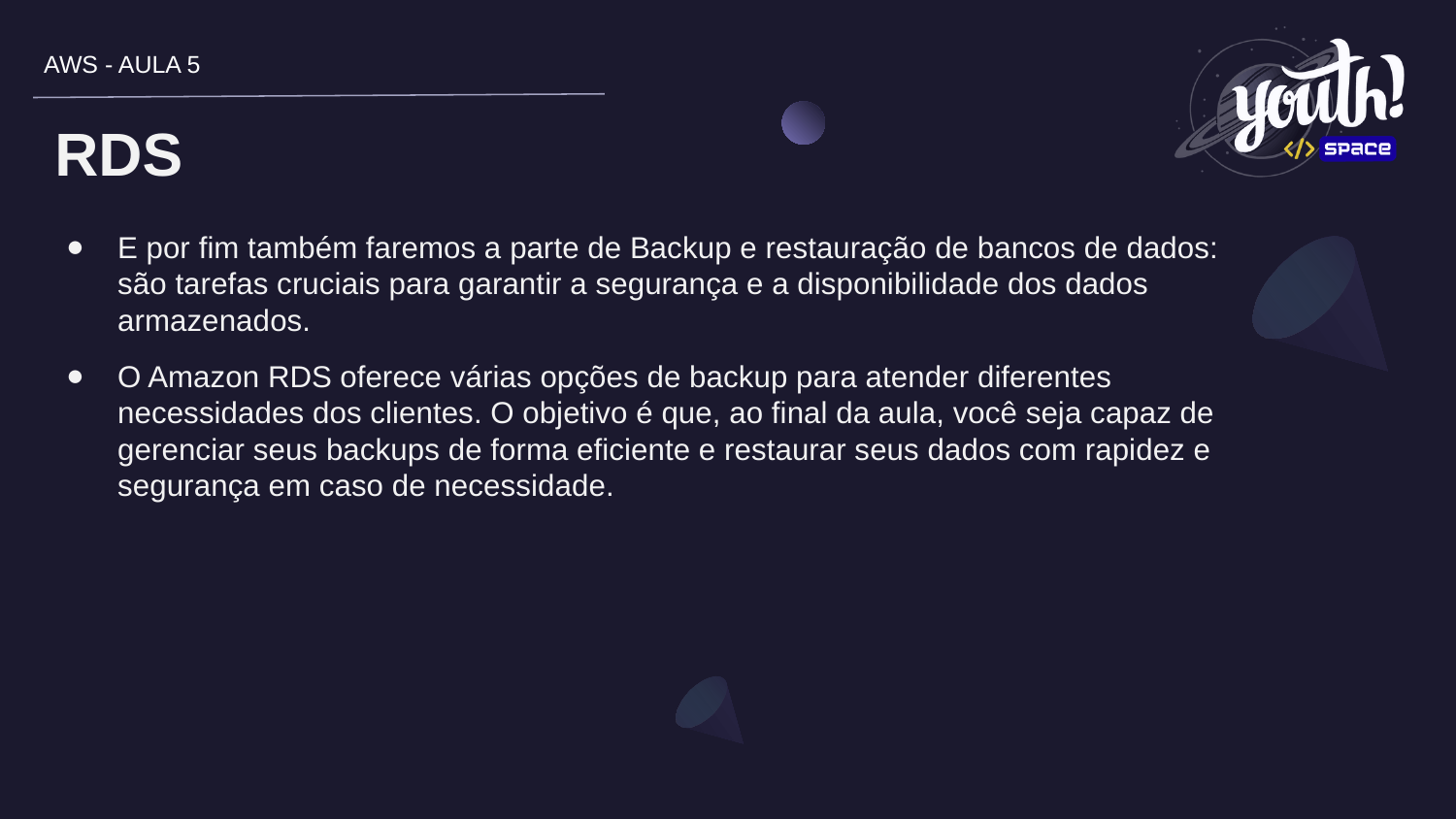

AWS - AULA 5
# RDS
E por fim também faremos a parte de Backup e restauração de bancos de dados: são tarefas cruciais para garantir a segurança e a disponibilidade dos dados armazenados.
O Amazon RDS oferece várias opções de backup para atender diferentes necessidades dos clientes. O objetivo é que, ao final da aula, você seja capaz de gerenciar seus backups de forma eficiente e restaurar seus dados com rapidez e segurança em caso de necessidade.